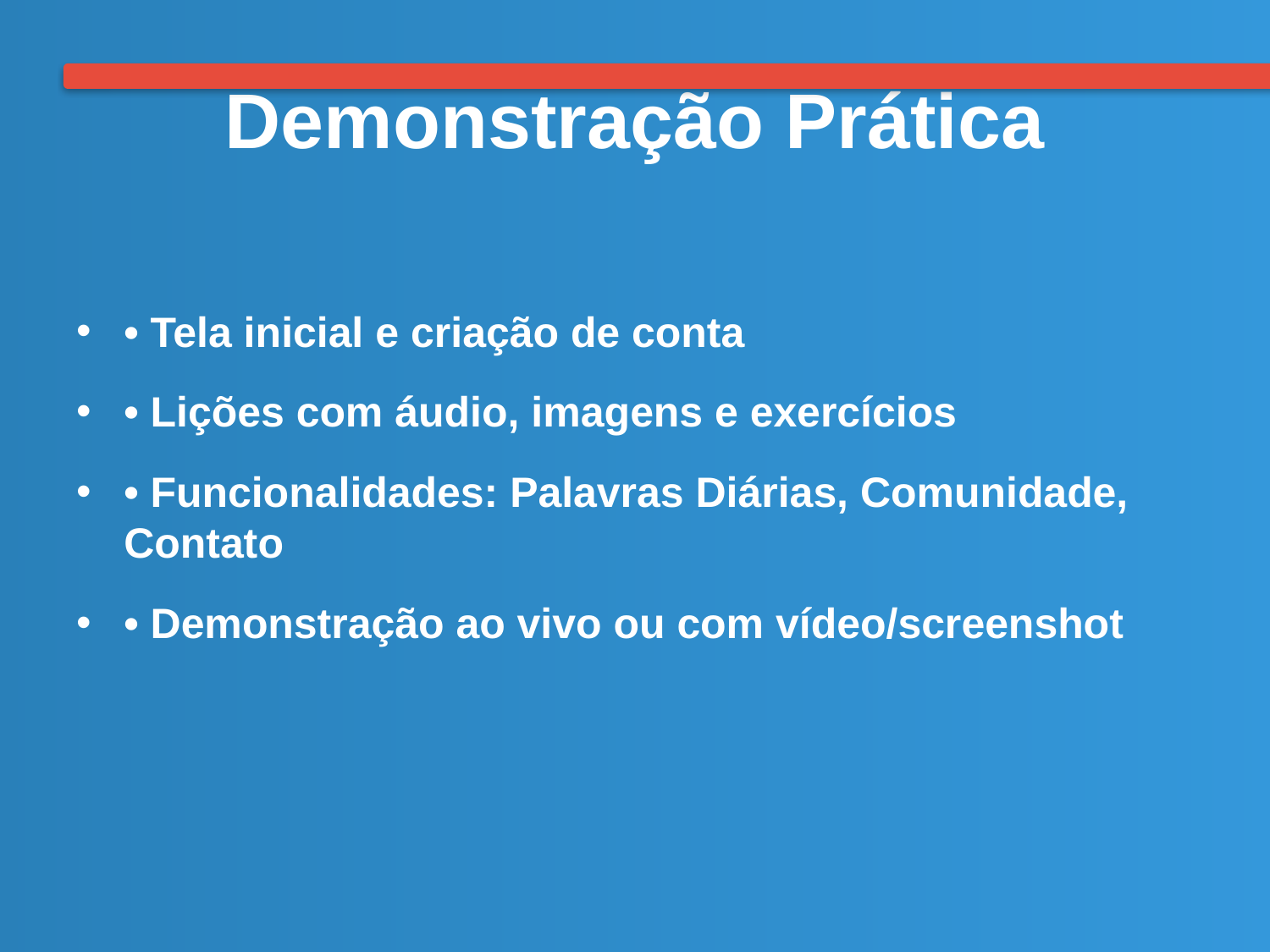

# Demonstração Prática

• Tela inicial e criação de conta
• Lições com áudio, imagens e exercícios
• Funcionalidades: Palavras Diárias, Comunidade, Contato
• Demonstração ao vivo ou com vídeo/screenshot